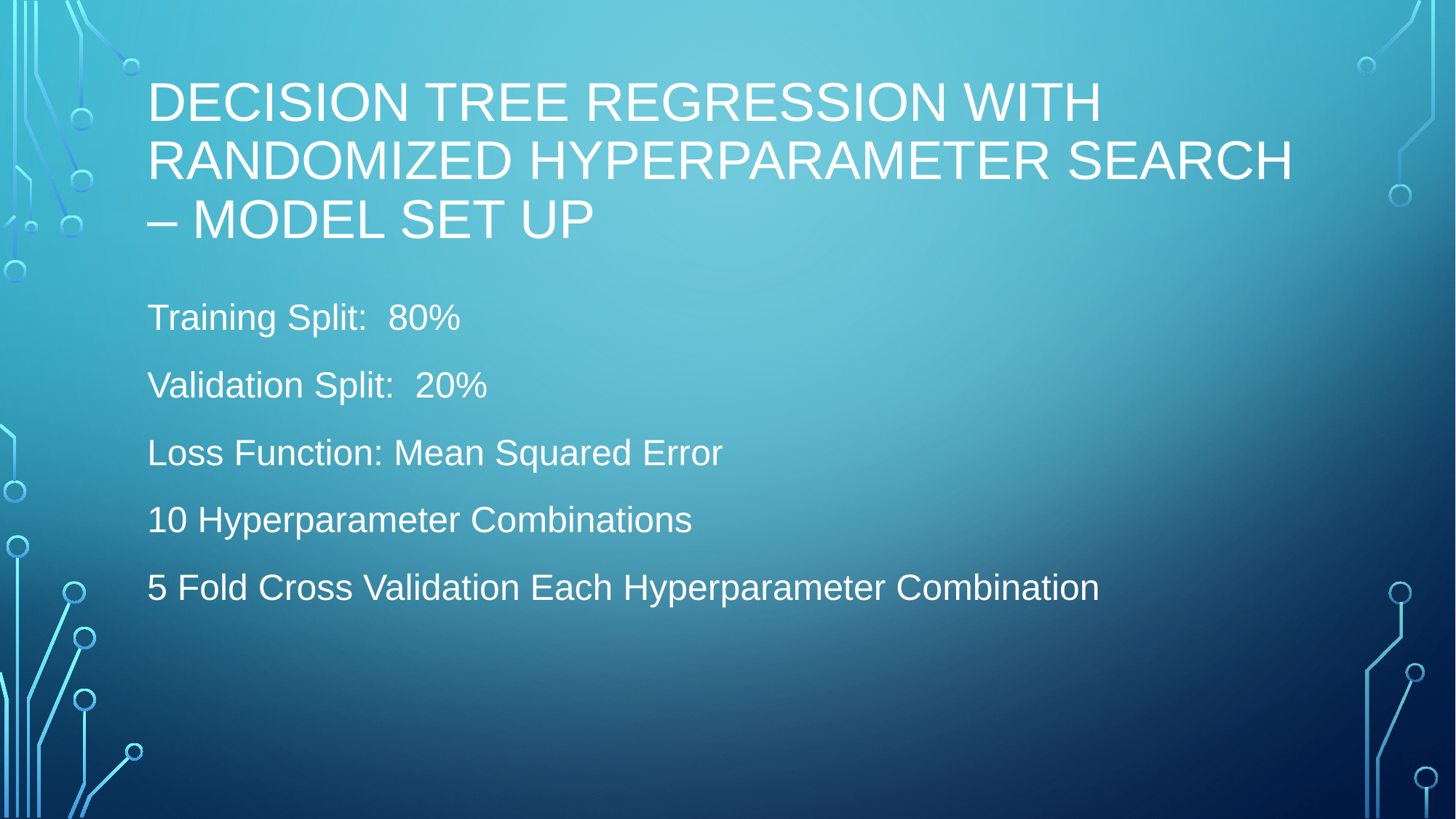

# Decision tree regression with randomized hyperparameter search – Model set up
Training Split:  80%
Validation Split:  20%
Loss Function: Mean Squared Error
10 Hyperparameter Combinations
5 Fold Cross Validation Each Hyperparameter Combination